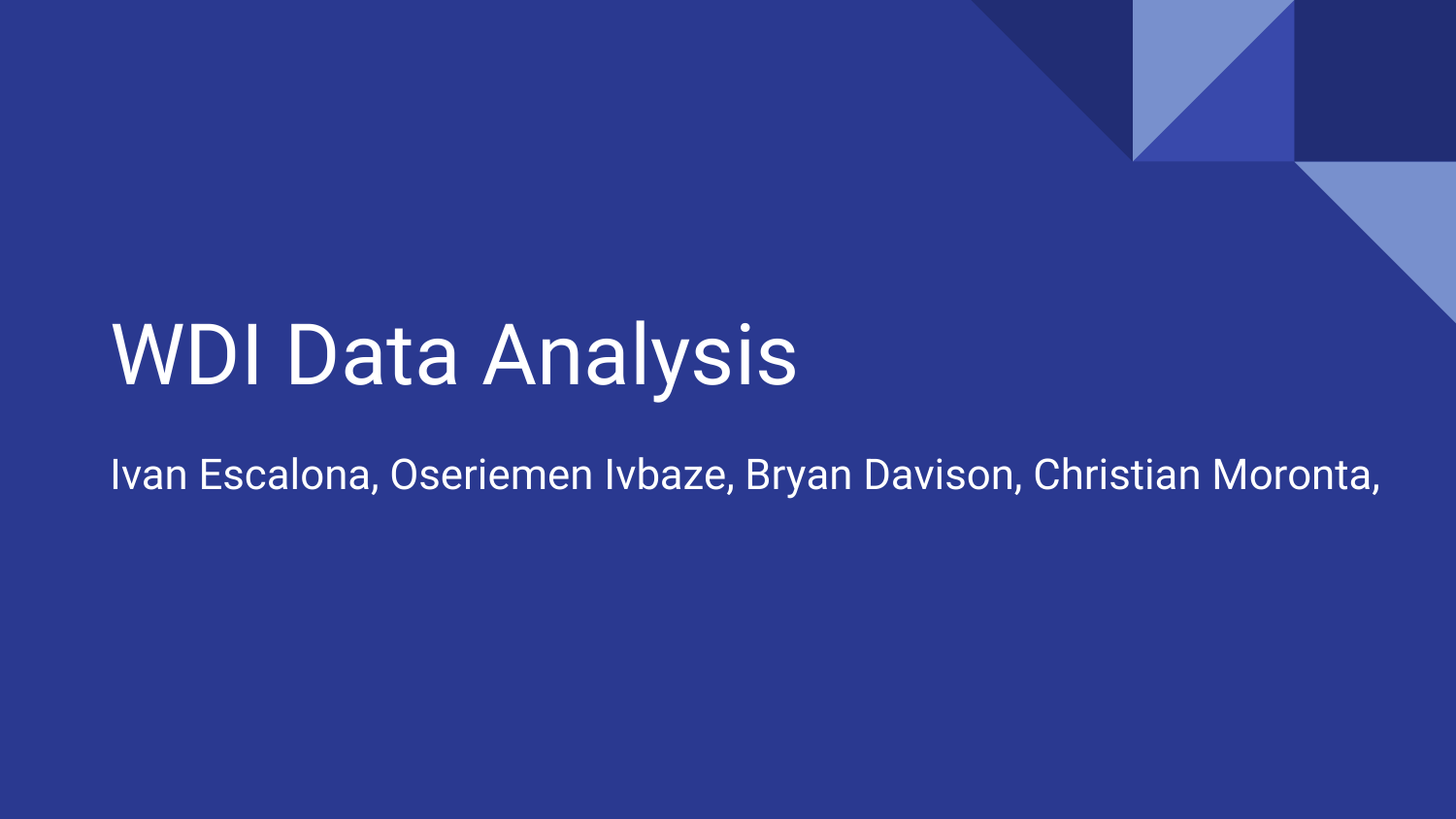

# WDI Data Analysis
Ivan Escalona, Oseriemen Ivbaze, Bryan Davison, Christian Moronta,